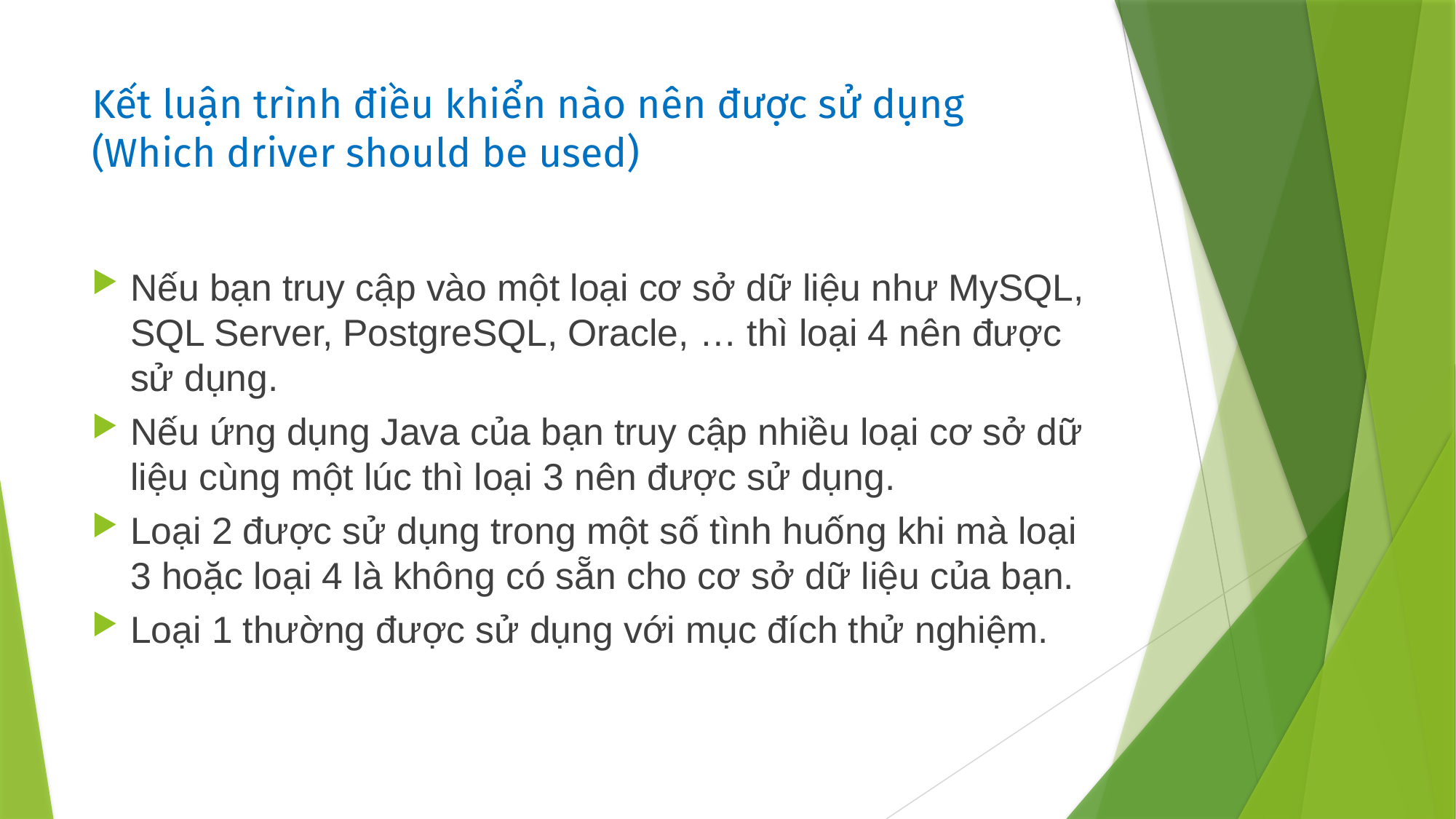

# Kết luận trình điều khiển nào nên được sử dụng (Which driver should be used)
Nếu bạn truy cập vào một loại cơ sở dữ liệu như MySQL, SQL Server, PostgreSQL, Oracle, … thì loại 4 nên được sử dụng.
Nếu ứng dụng Java của bạn truy cập nhiều loại cơ sở dữ liệu cùng một lúc thì loại 3 nên được sử dụng.
Loại 2 được sử dụng trong một số tình huống khi mà loại 3 hoặc loại 4 là không có sẵn cho cơ sở dữ liệu của bạn.
Loại 1 thường được sử dụng với mục đích thử nghiệm.